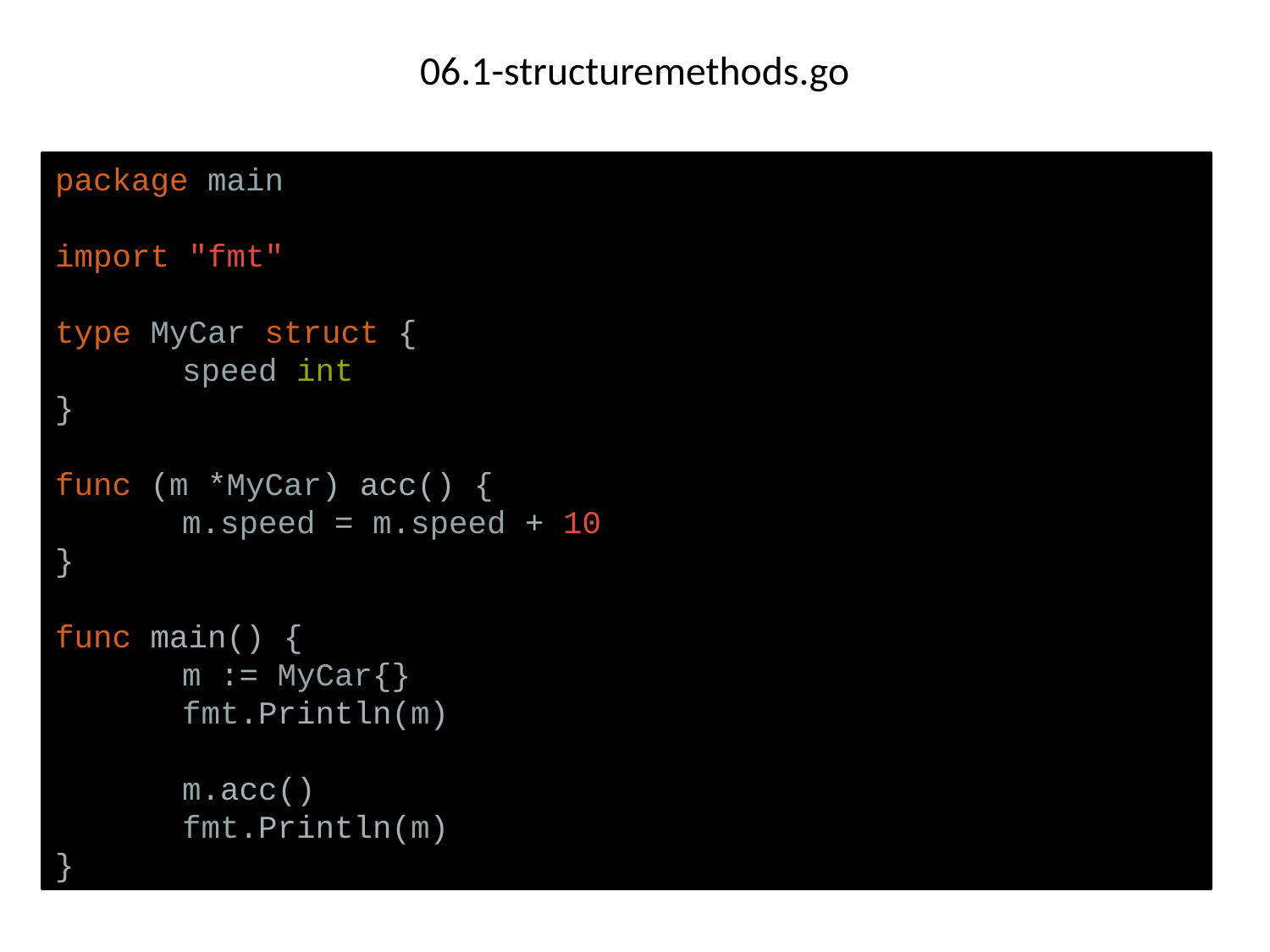

# 06.1-structuremethods.go
package main

import "fmt"

type MyCar struct {
	speed int
}

func (m *MyCar) acc() {
	m.speed = m.speed + 10
}

func main() {
	m := MyCar{}
	fmt.Println(m)

	m.acc()
	fmt.Println(m)
}